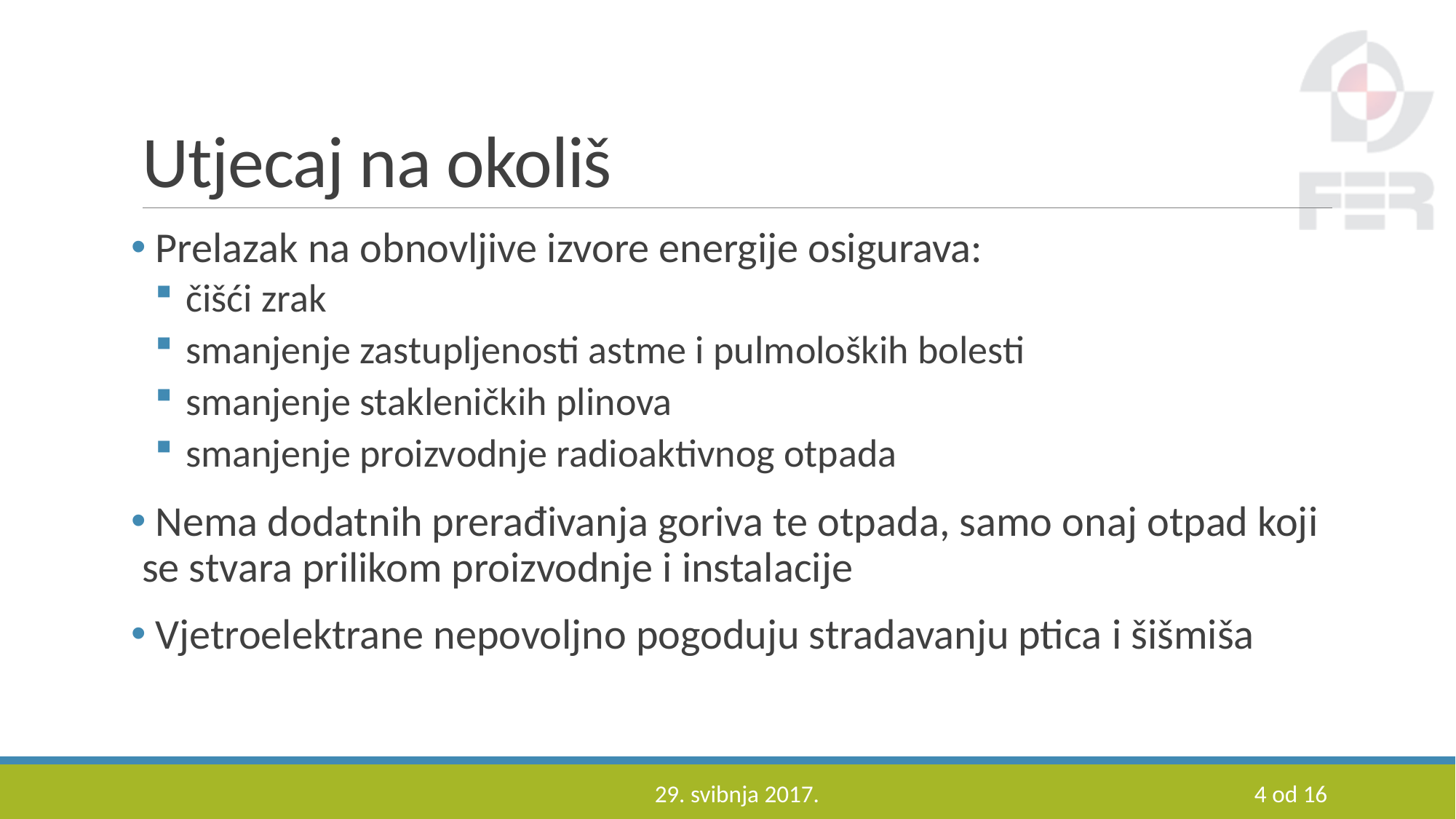

# Utjecaj na okoliš
 Prelazak na obnovljive izvore energije osigurava:
 čišći zrak
 smanjenje zastupljenosti astme i pulmoloških bolesti
 smanjenje stakleničkih plinova
 smanjenje proizvodnje radioaktivnog otpada
 Nema dodatnih prerađivanja goriva te otpada, samo onaj otpad koji se stvara prilikom proizvodnje i instalacije
 Vjetroelektrane nepovoljno pogoduju stradavanju ptica i šišmiša
29. svibnja 2017.
4 od 16